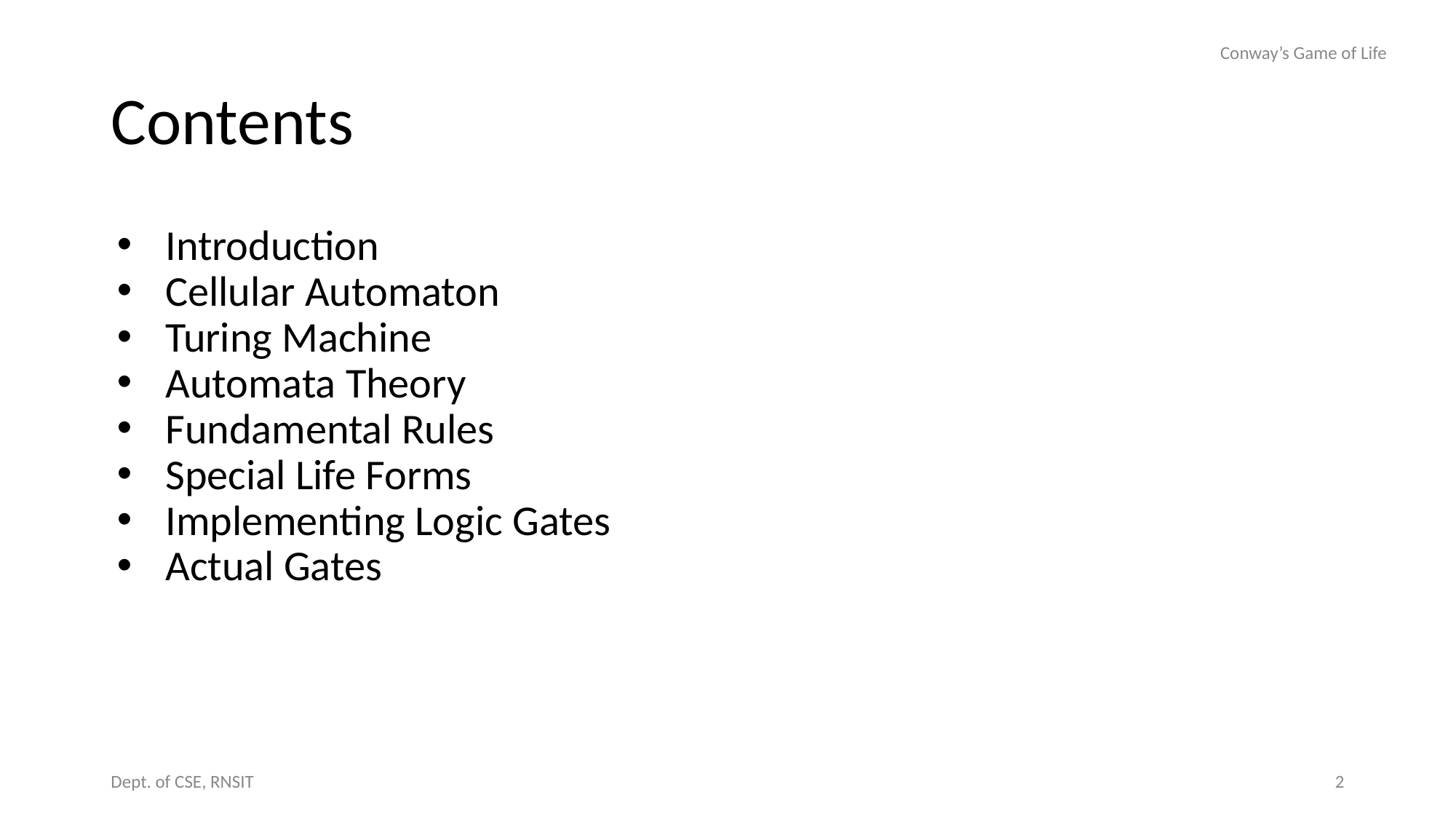

Conway’s Game of Life
# Contents
Introduction
Cellular Automaton
Turing Machine
Automata Theory
Fundamental Rules
Special Life Forms
Implementing Logic Gates
Actual Gates

Dept. of CSE, RNSIT
2